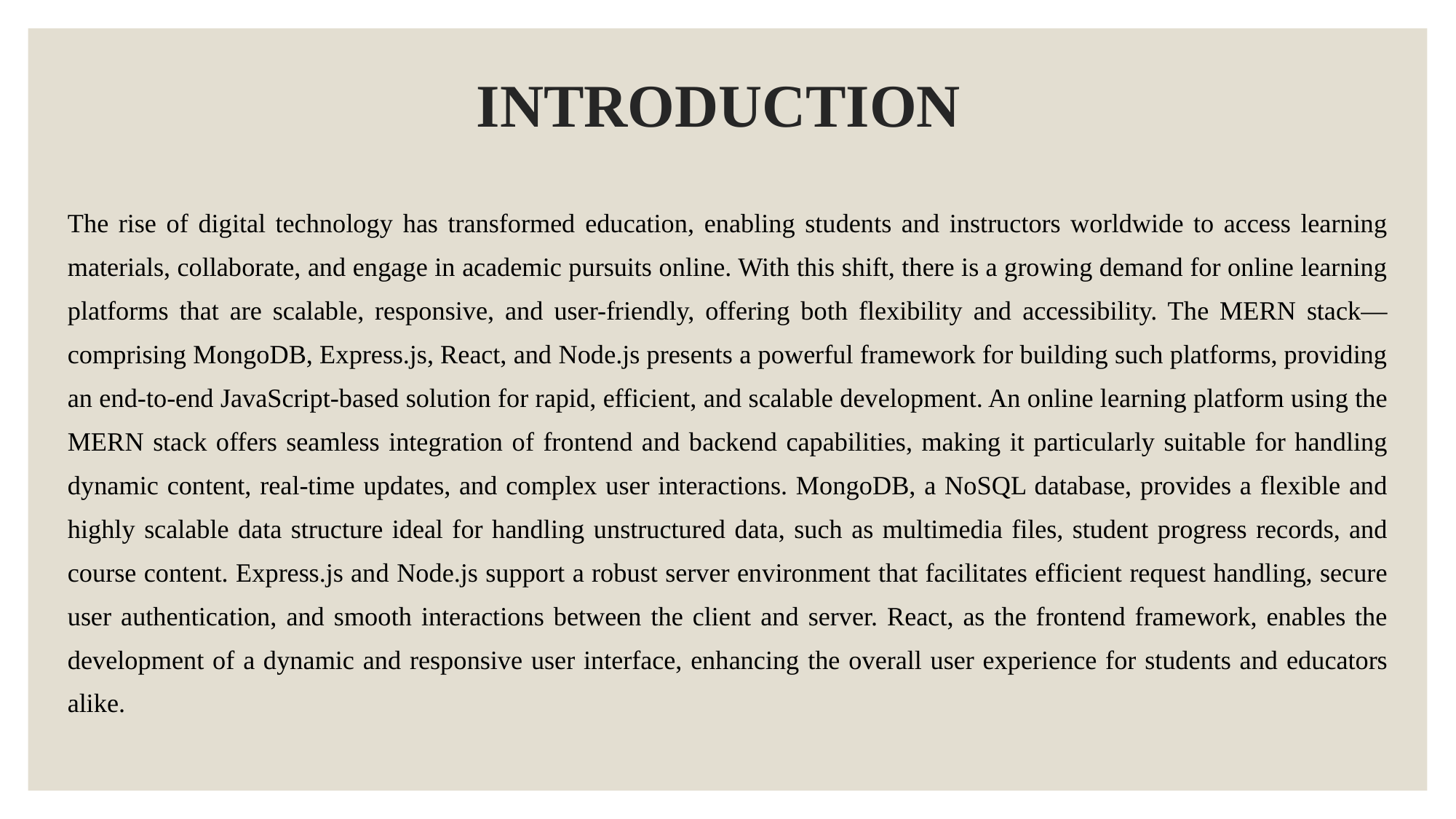

# INTRODUCTION
The rise of digital technology has transformed education, enabling students and instructors worldwide to access learning materials, collaborate, and engage in academic pursuits online. With this shift, there is a growing demand for online learning platforms that are scalable, responsive, and user-friendly, offering both flexibility and accessibility. The MERN stack—comprising MongoDB, Express.js, React, and Node.js presents a powerful framework for building such platforms, providing an end-to-end JavaScript-based solution for rapid, efficient, and scalable development. An online learning platform using the MERN stack offers seamless integration of frontend and backend capabilities, making it particularly suitable for handling dynamic content, real-time updates, and complex user interactions. MongoDB, a NoSQL database, provides a flexible and highly scalable data structure ideal for handling unstructured data, such as multimedia files, student progress records, and course content. Express.js and Node.js support a robust server environment that facilitates efficient request handling, secure user authentication, and smooth interactions between the client and server. React, as the frontend framework, enables the development of a dynamic and responsive user interface, enhancing the overall user experience for students and educators alike.